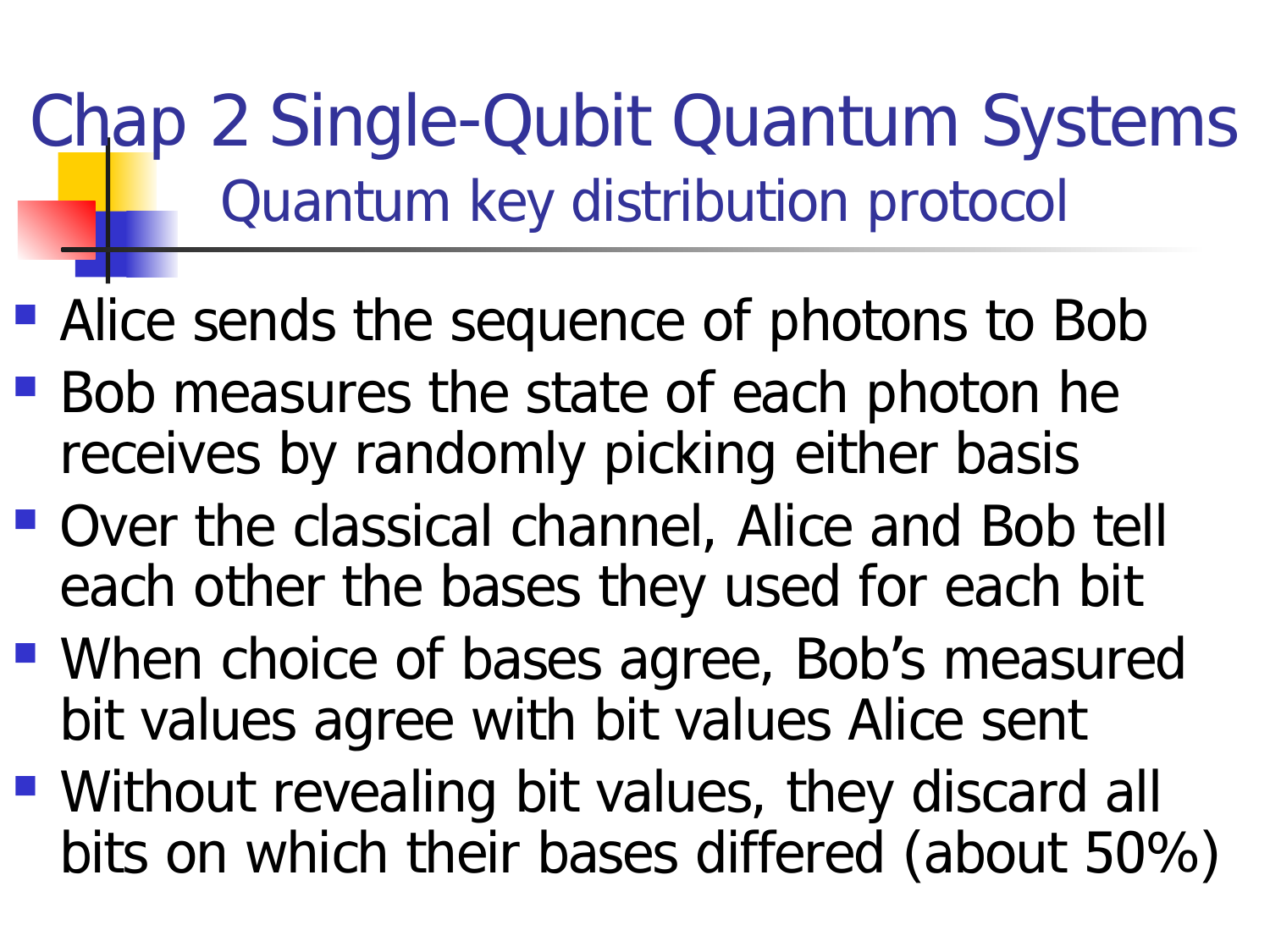

# Chap 2 Single-Qubit Quantum Systems Quantum key distribution protocol
Alice sends the sequence of photons to Bob
Bob measures the state of each photon he receives by randomly picking either basis
Over the classical channel, Alice and Bob tell each other the bases they used for each bit
When choice of bases agree, Bob’s measured bit values agree with bit values Alice sent
Without revealing bit values, they discard all bits on which their bases differed (about 50%)